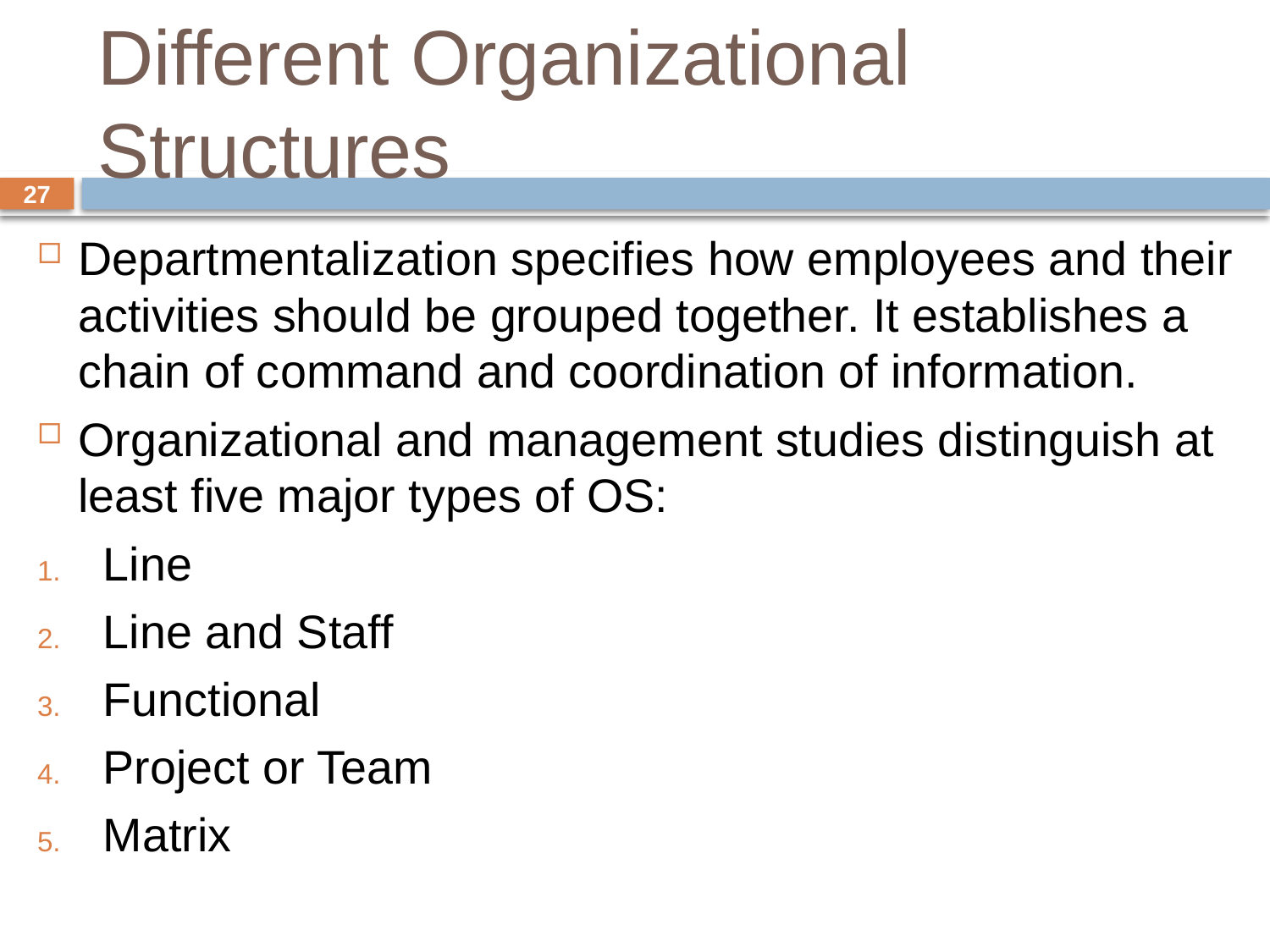

# Different Organizational Structures
27
Departmentalization specifies how employees and their activities should be grouped together. It establishes a chain of command and coordination of information.
Organizational and management studies distinguish at least five major types of OS:
Line
Line and Staff
Functional
Project or Team
Matrix